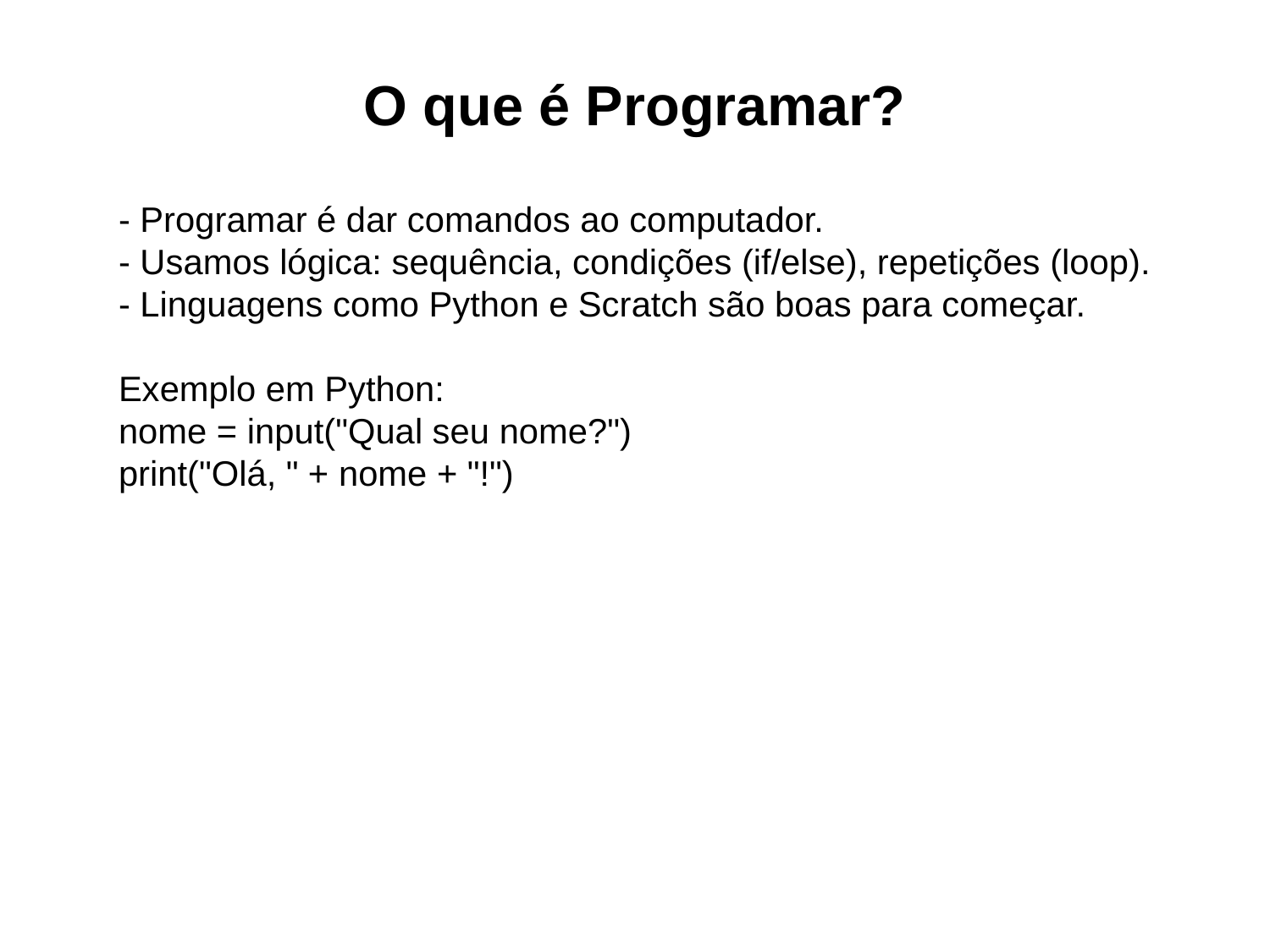

O que é Programar?
- Programar é dar comandos ao computador.
- Usamos lógica: sequência, condições (if/else), repetições (loop).
- Linguagens como Python e Scratch são boas para começar.

Exemplo em Python:
nome = input("Qual seu nome?")
print("Olá, " + nome + "!")